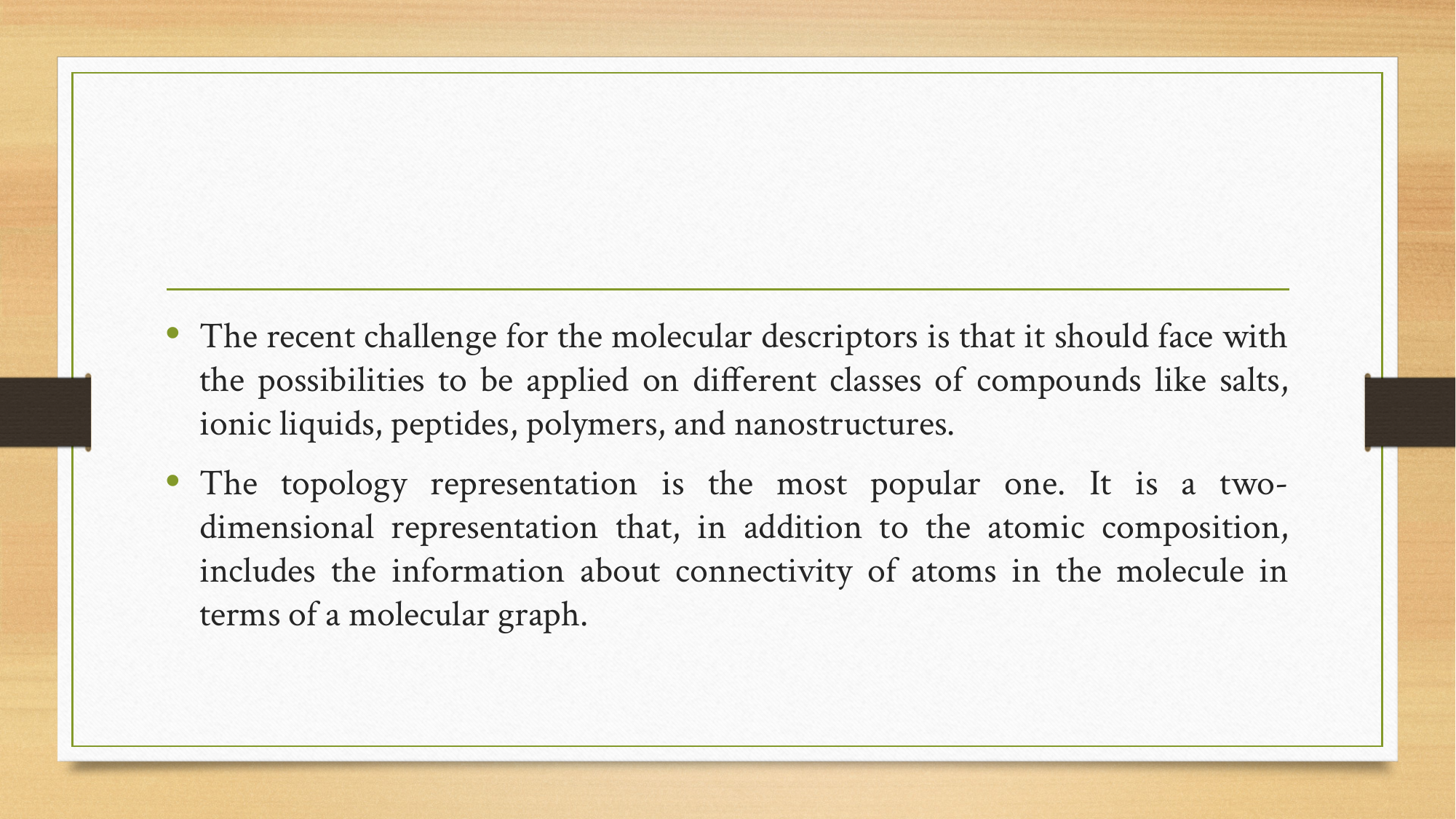

#
The recent challenge for the molecular descriptors is that it should face with the possibilities to be applied on different classes of compounds like salts, ionic liquids, peptides, polymers, and nanostructures.
The topology representation is the most popular one. It is a two-dimensional representation that, in addition to the atomic composition, includes the information about connectivity of atoms in the molecule in terms of a molecular graph.